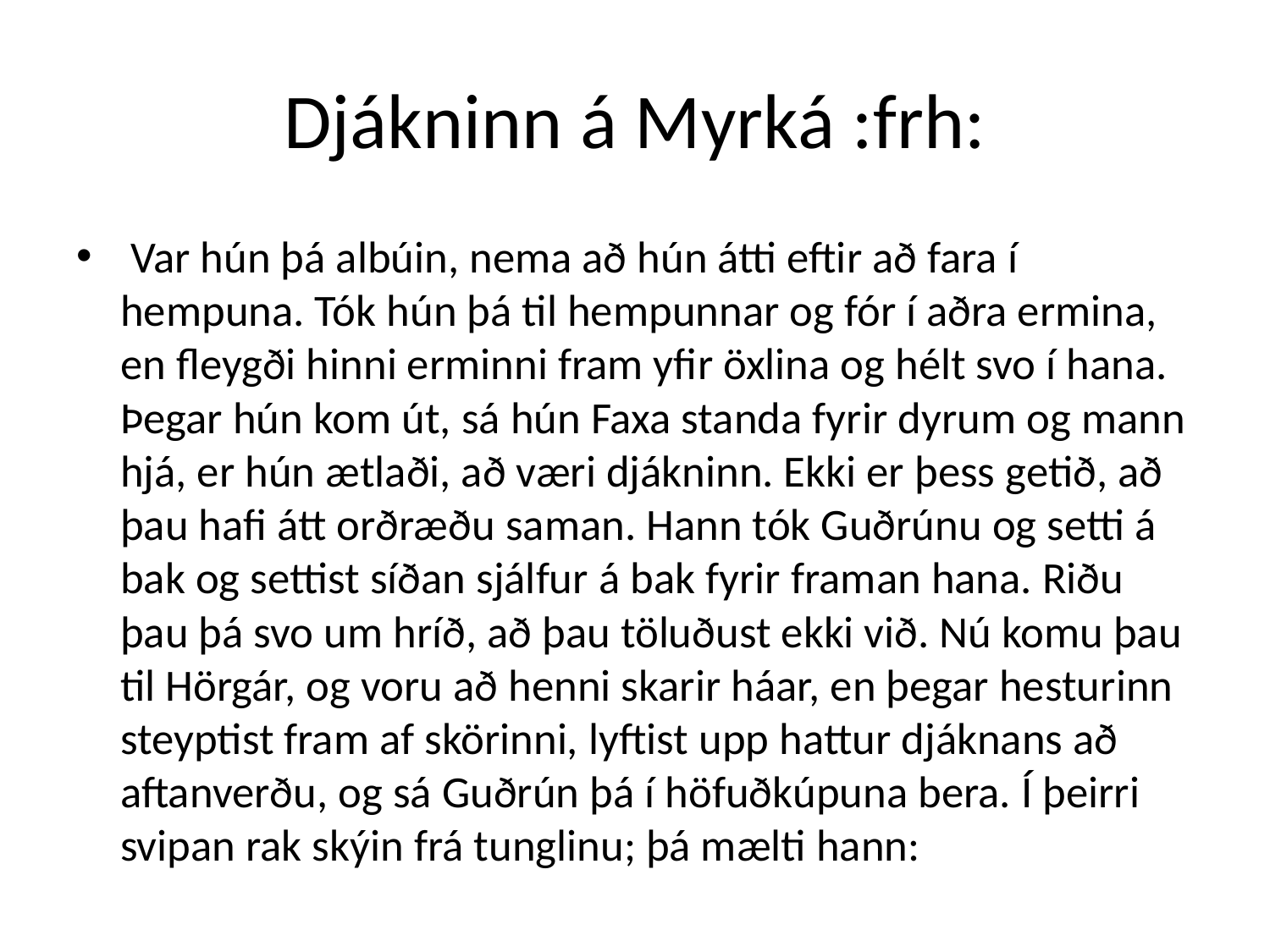

# Djákninn á Myrká :frh:
 Var hún þá albúin, nema að hún átti eftir að fara í hempuna. Tók hún þá til hempunnar og fór í aðra ermina, en fleygði hinni erminni fram yfir öxlina og hélt svo í hana. Þegar hún kom út, sá hún Faxa standa fyrir dyrum og mann hjá, er hún ætlaði, að væri djákninn. Ekki er þess getið, að þau hafi átt orðræðu saman. Hann tók Guðrúnu og setti á bak og settist síðan sjálfur á bak fyrir framan hana. Riðu þau þá svo um hríð, að þau töluðust ekki við. Nú komu þau til Hörgár, og voru að henni skarir háar, en þegar hesturinn steyptist fram af skörinni, lyftist upp hattur djáknans að aftanverðu, og sá Guðrún þá í höfuðkúpuna bera. Í þeirri svipan rak skýin frá tunglinu; þá mælti hann: